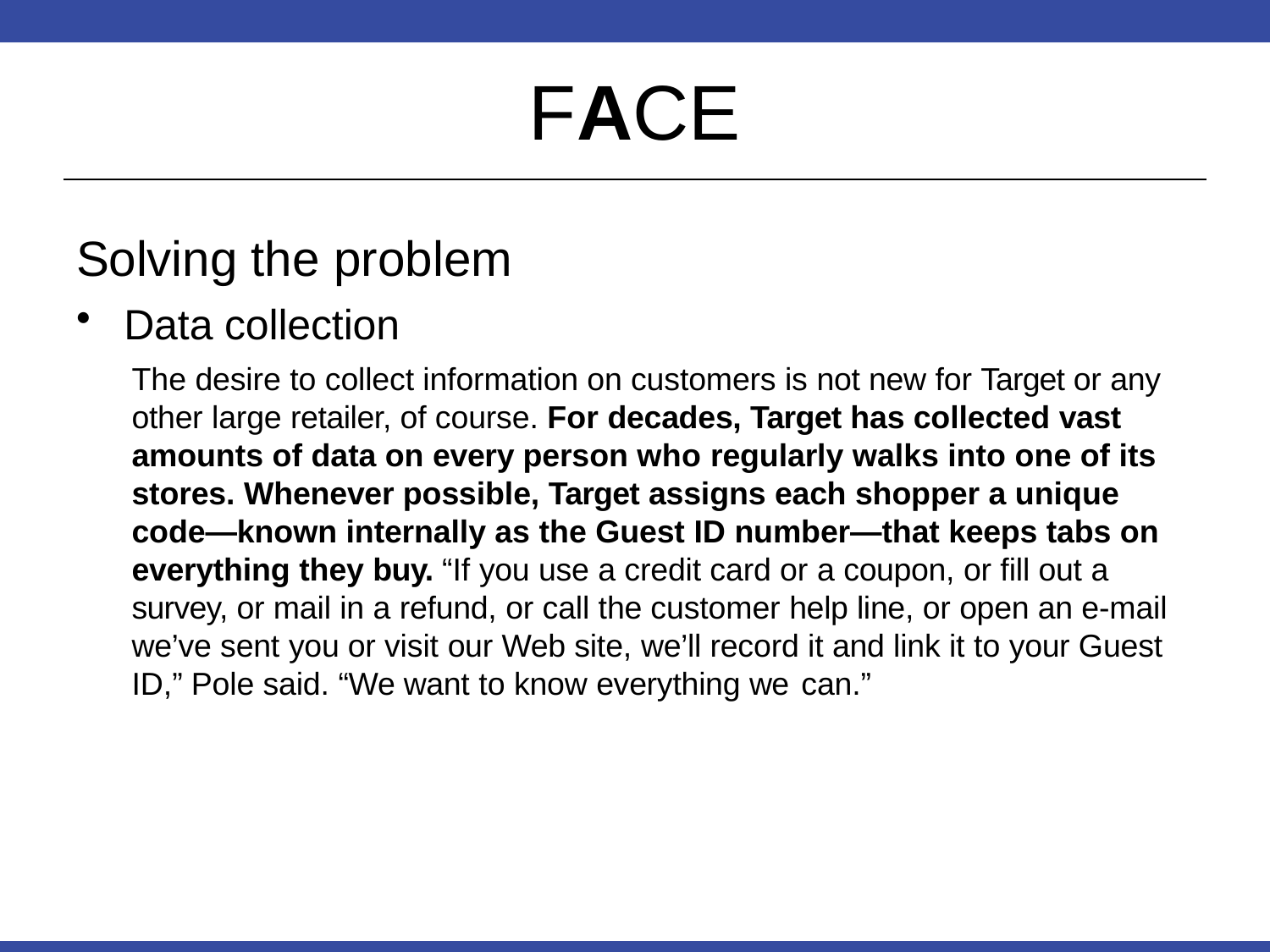

# FACE

Solving the problem
Data collection
The desire to collect information on customers is not new for Target or any  other large retailer, of course. For decades, Target has collected vast  amounts of data on every person who regularly walks into one of its  stores. Whenever possible, Target assigns each shopper a unique  code—known internally as the Guest ID number—that keeps tabs on  everything they buy. “If you use a credit card or a coupon, or fill out a  survey, or mail in a refund, or call the customer help line, or open an e-mail  we’ve sent you or visit our Web site, we’ll record it and link it to your Guest  ID,” Pole said. “We want to know everything we can.”